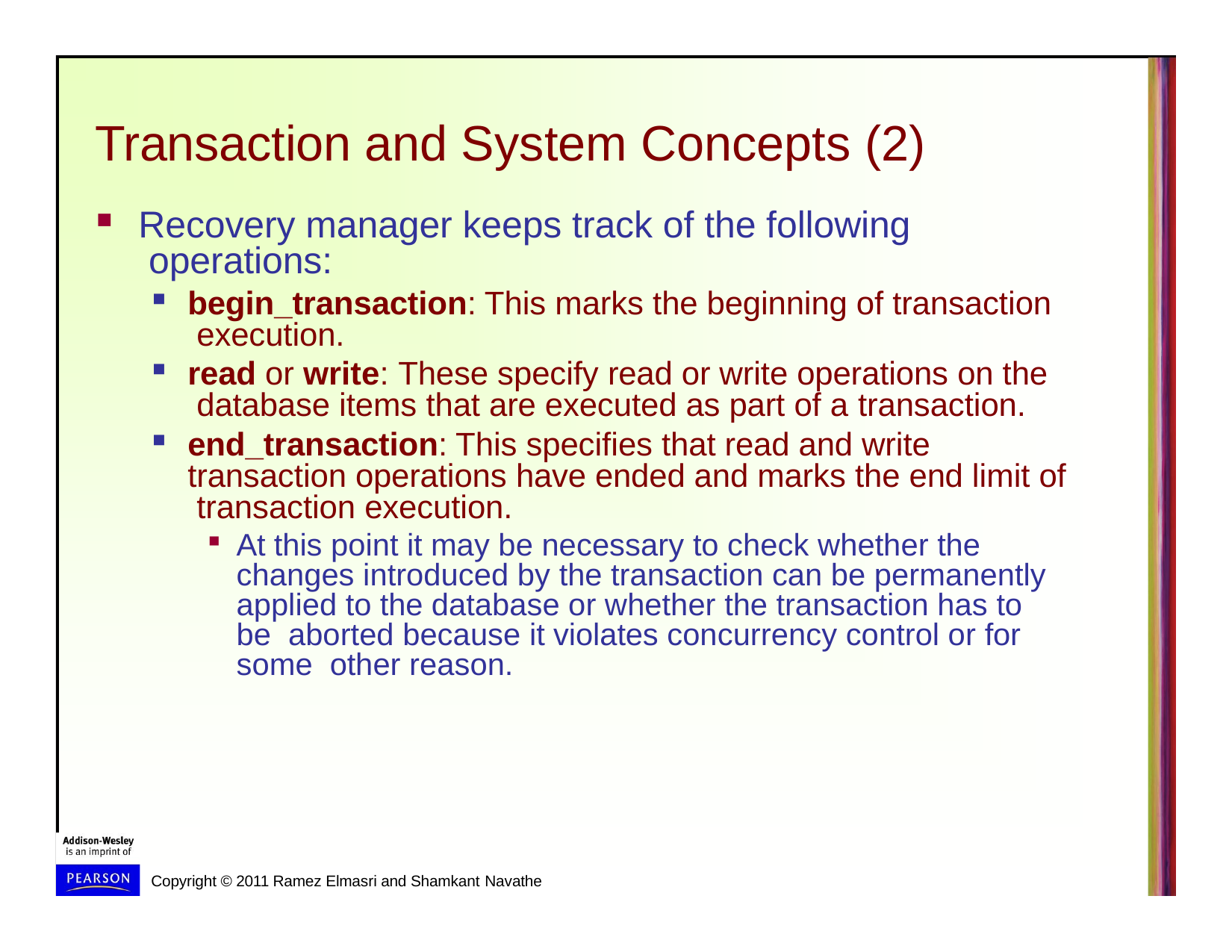

# Transaction and System Concepts (2)
Recovery manager keeps track of the following  operations:
begin_transaction: This marks the beginning of transaction  execution.
read or write: These specify read or write operations on the  database items that are executed as part of a transaction.
end_transaction: This specifies that read and write  transaction operations have ended and marks the end limit of  transaction execution.
At this point it may be necessary to check whether the  changes introduced by the transaction can be permanently  applied to the database or whether the transaction has to be  aborted because it violates concurrency control or for some  other reason.
Copyright © 2011 Ramez Elmasri and Shamkant Navathe